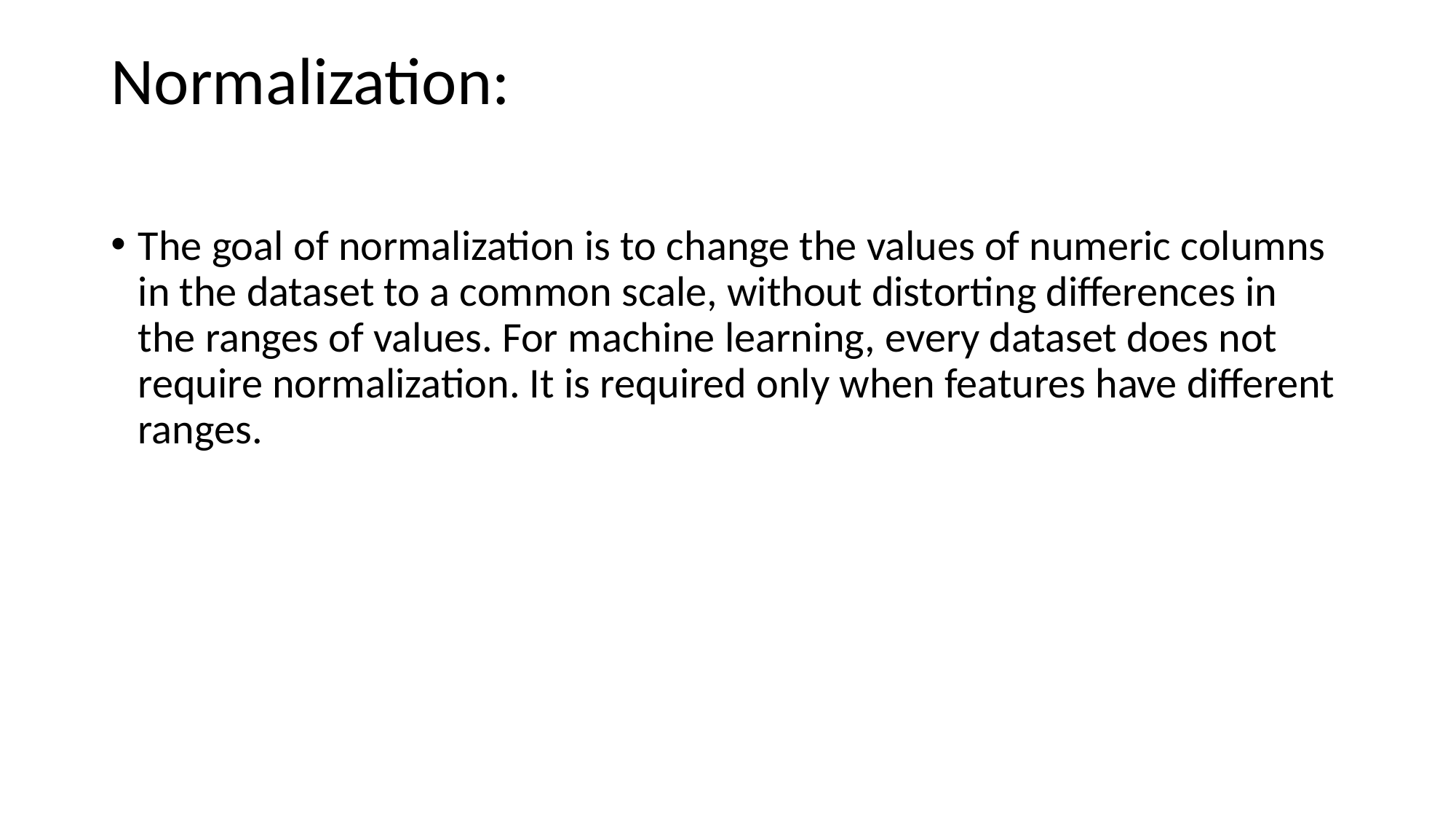

# Normalization:
The goal of normalization is to change the values of numeric columns in the dataset to a common scale, without distorting differences in the ranges of values. For machine learning, every dataset does not require normalization. It is required only when features have different ranges.